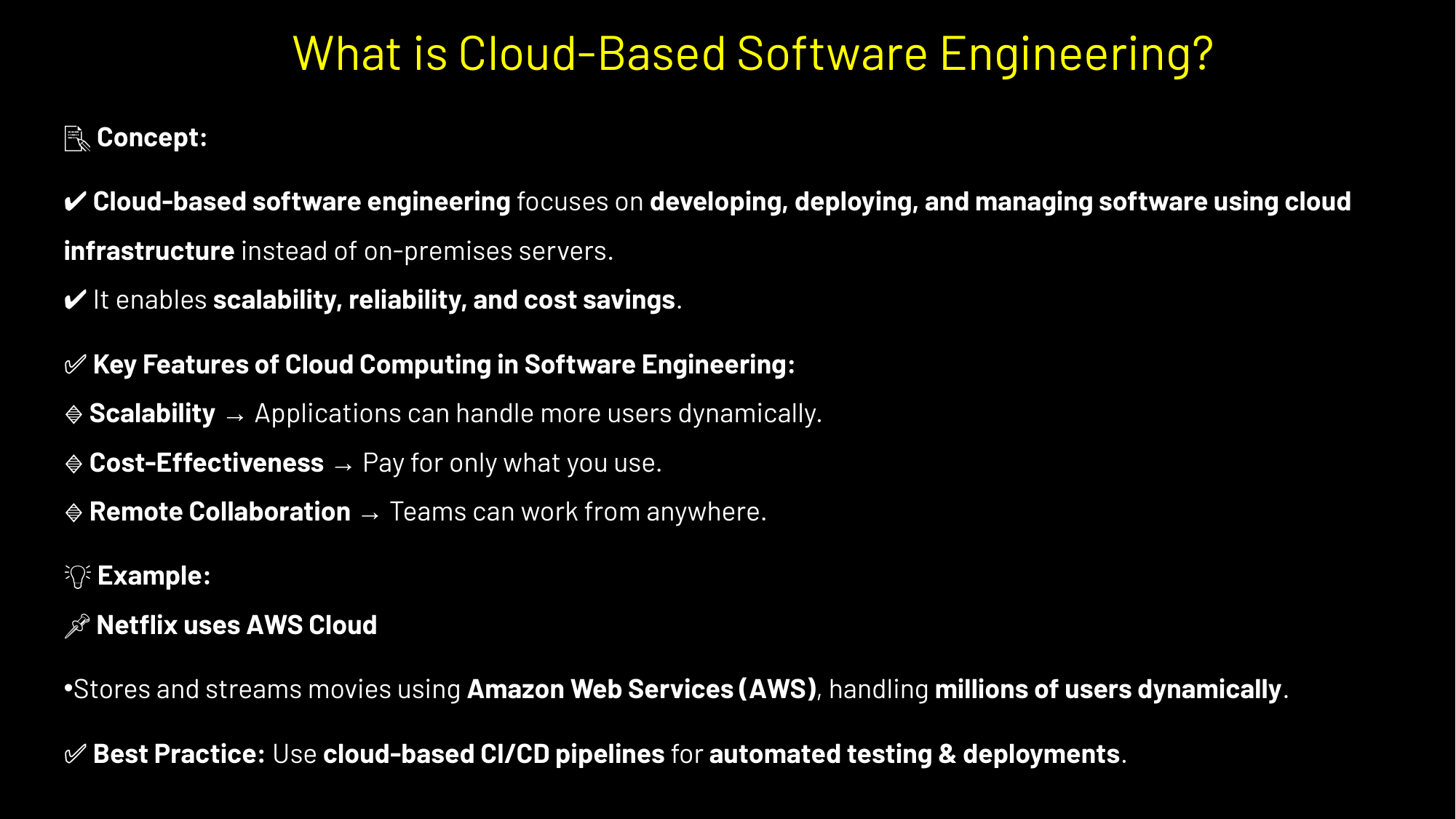

# What is Cloud-Based Software Engineering?
📝 Concept:
✔ Cloud-based software engineering focuses on developing, deploying, and managing software using cloud infrastructure instead of on-premises servers.
✔ It enables scalability, reliability, and cost savings.
✅ Key Features of Cloud Computing in Software Engineering:
🔹 Scalability → Applications can handle more users dynamically.
🔹 Cost-Effectiveness → Pay for only what you use.
🔹 Remote Collaboration → Teams can work from anywhere.
💡 Example:
📌 Netflix uses AWS Cloud
Stores and streams movies using Amazon Web Services (AWS), handling millions of users dynamically.
✅ Best Practice: Use cloud-based CI/CD pipelines for automated testing & deployments.